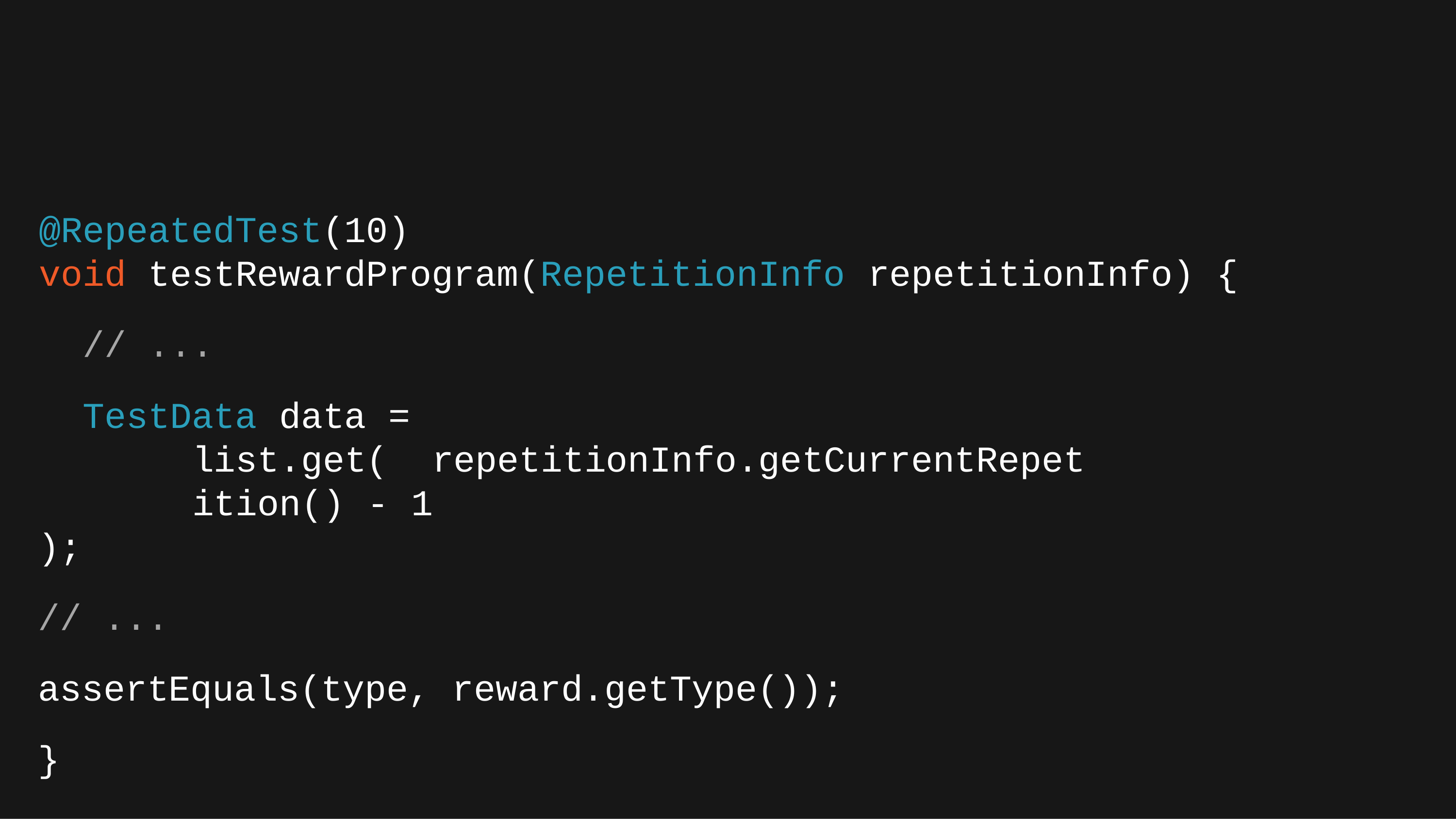

@RepeatedTest(10)
void testRewardProgram(RepetitionInfo repetitionInfo) {
// ...
TestData data = list.get(  repetitionInfo.getCurrentRepetition() - 1
);
// ...
assertEquals(type, reward.getType());
}
6